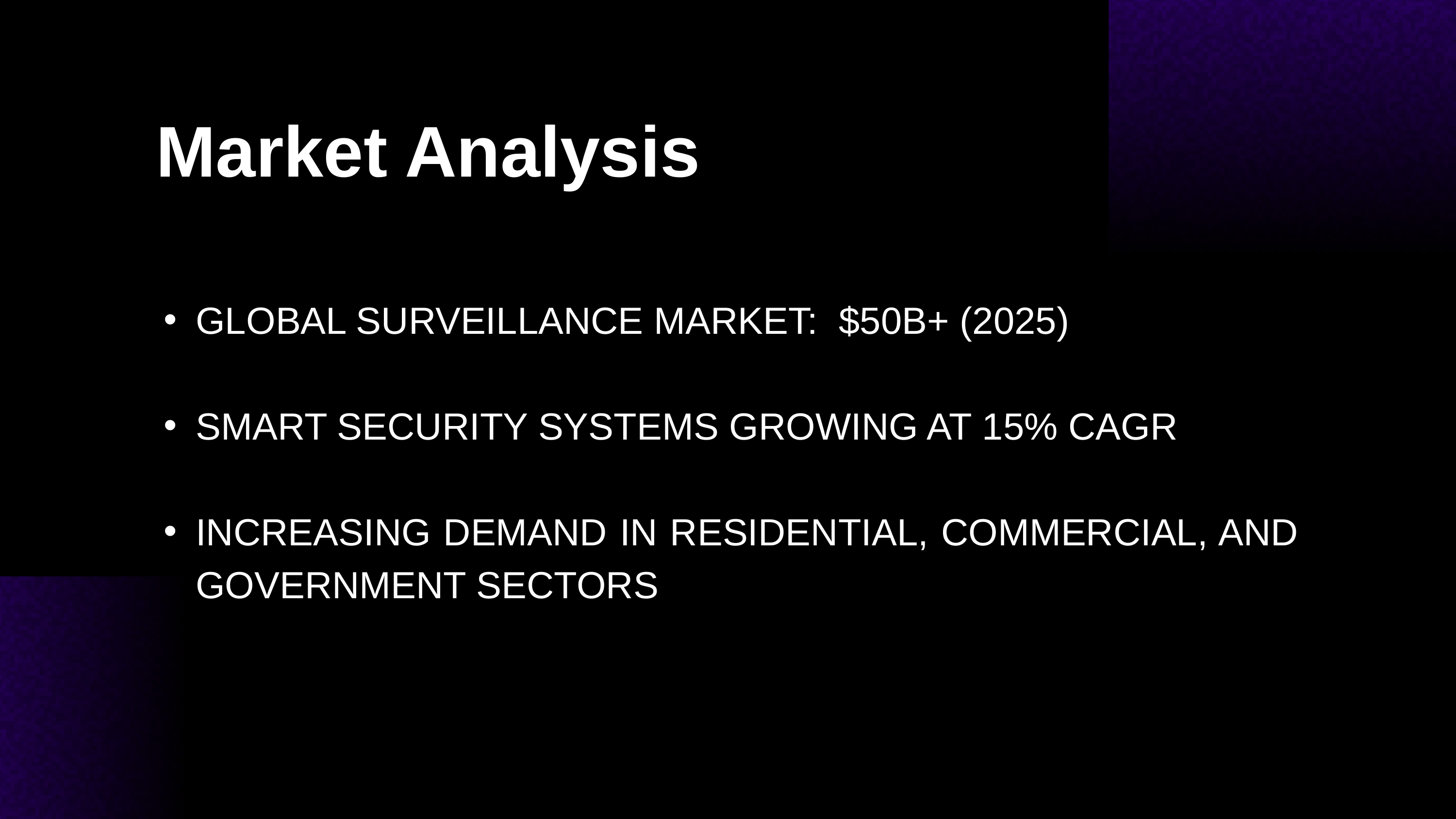

Market Analysis
GLOBAL SURVEILLANCE MARKET:  $50B+ (2025)

SMART SECURITY SYSTEMS GROWING AT 15% CAGR

INCREASING DEMAND IN RESIDENTIAL, COMMERCIAL, AND   GOVERNMENT SECTORS